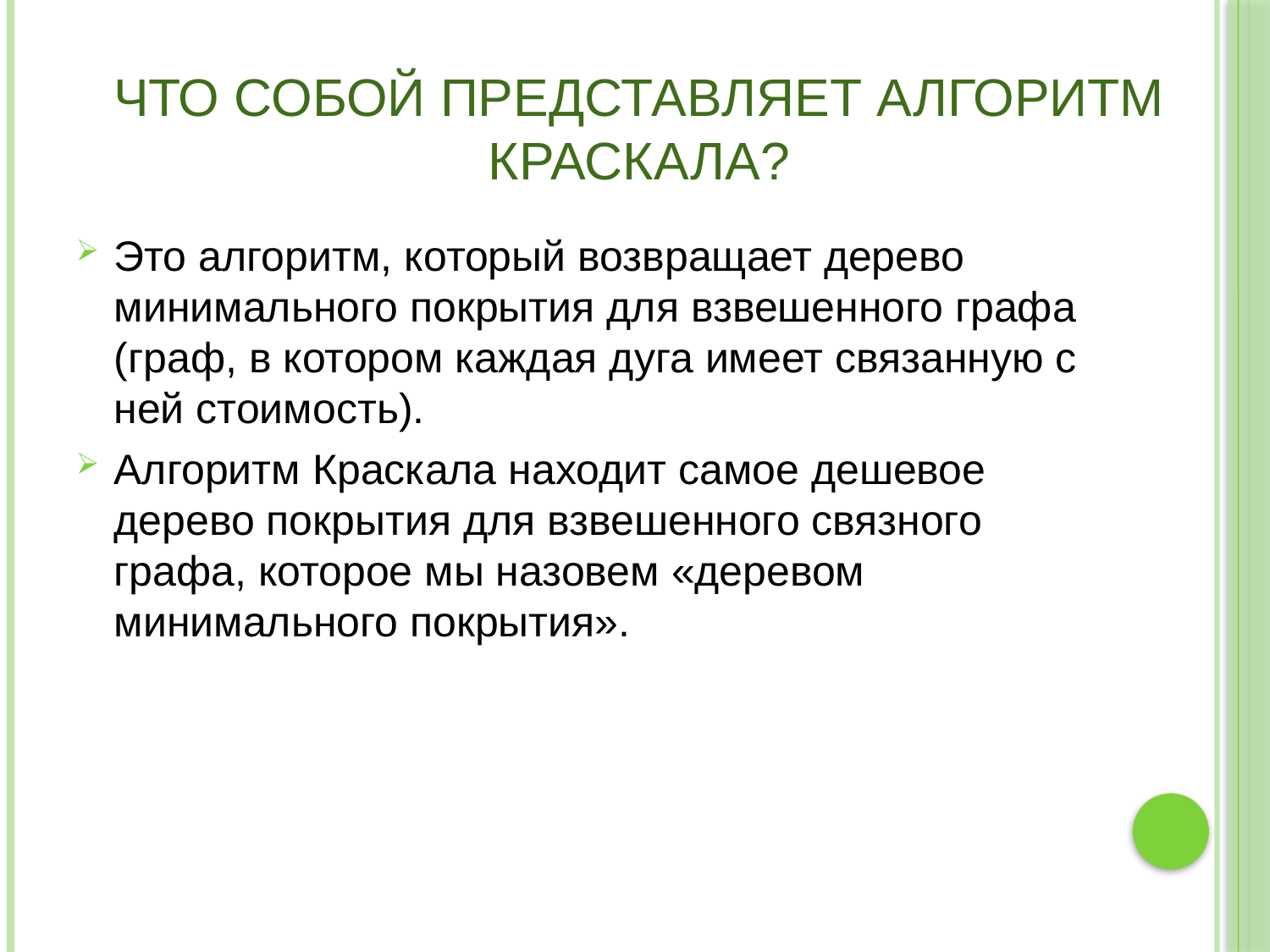

# Что собой представляет алгоритм Краскала?
Это алгоритм, который возвращает дерево минимального покрытия для взвешенного графа (граф, в котором каждая дуга имеет связанную с ней стоимость).
Алгоритм Краскала находит самое дешевое дерево покрытия для взвешенного связного графа, которое мы назовем «деревом минимального покрытия».